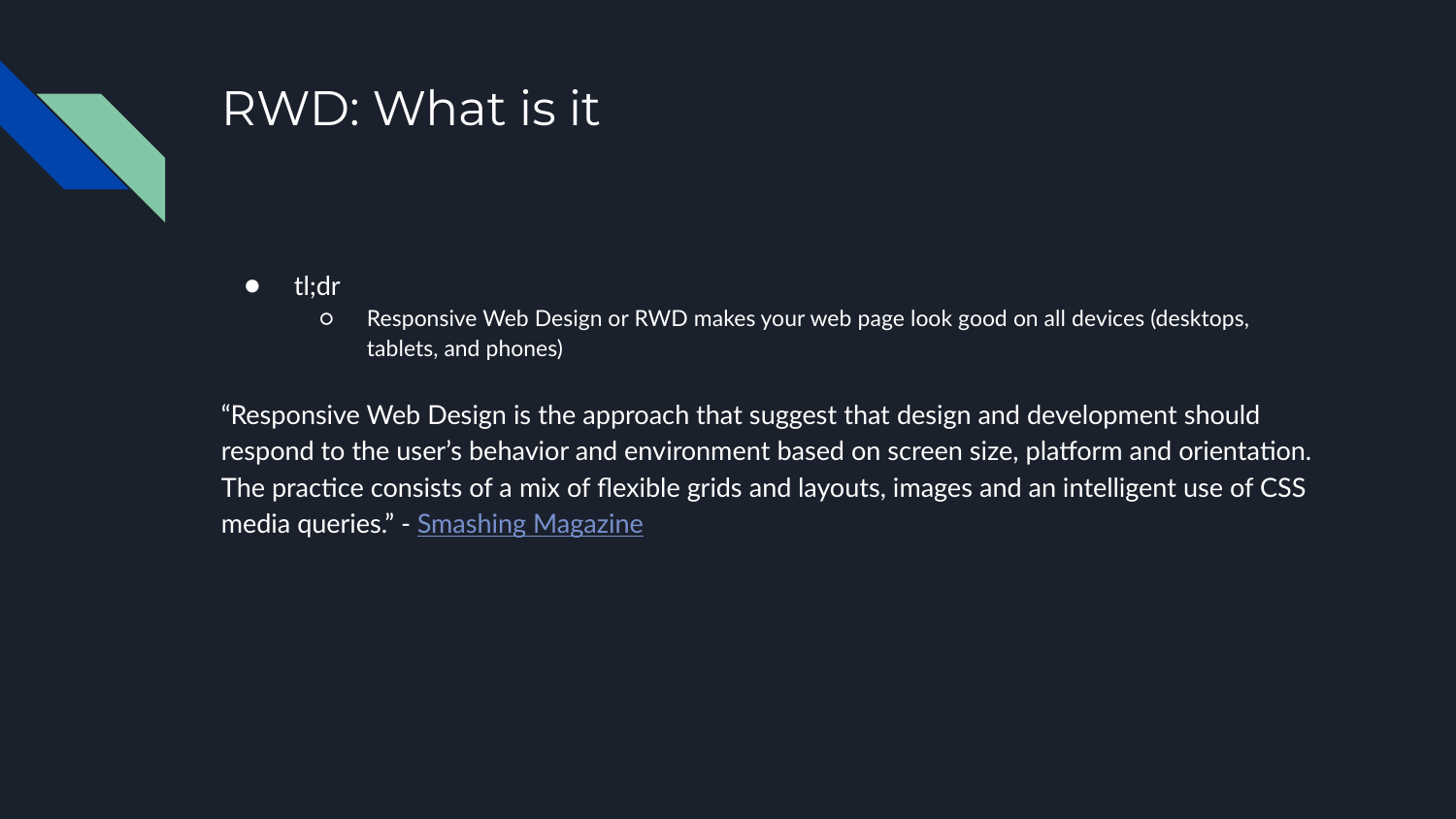

# RWD: What is it
tl;dr
Responsive Web Design or RWD makes your web page look good on all devices (desktops, tablets, and phones)
“Responsive Web Design is the approach that suggest that design and development should respond to the user’s behavior and environment based on screen size, platform and orientation. The practice consists of a mix of flexible grids and layouts, images and an intelligent use of CSS media queries.” - Smashing Magazine